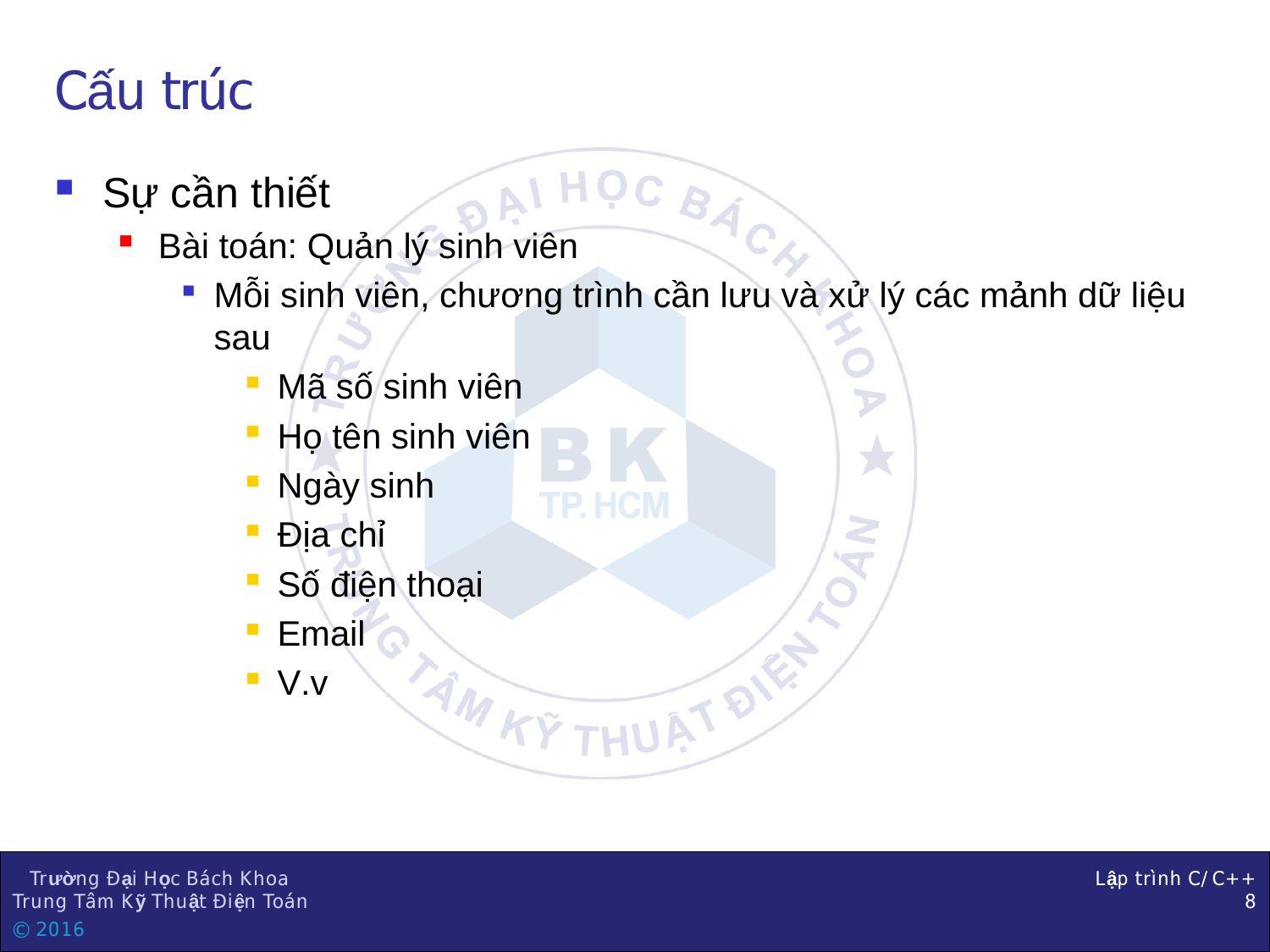

# Cấu trúc
Sự cần thiết
Bài toán: Quản lý sinh viên
Mỗi sinh viên, chương trình cần lưu và xử lý các mảnh dữ liệu sau
Mã số sinh viên
Họ tên sinh viên
Ngày sinh
Địa chỉ
Số điện thoại
Email
V.v